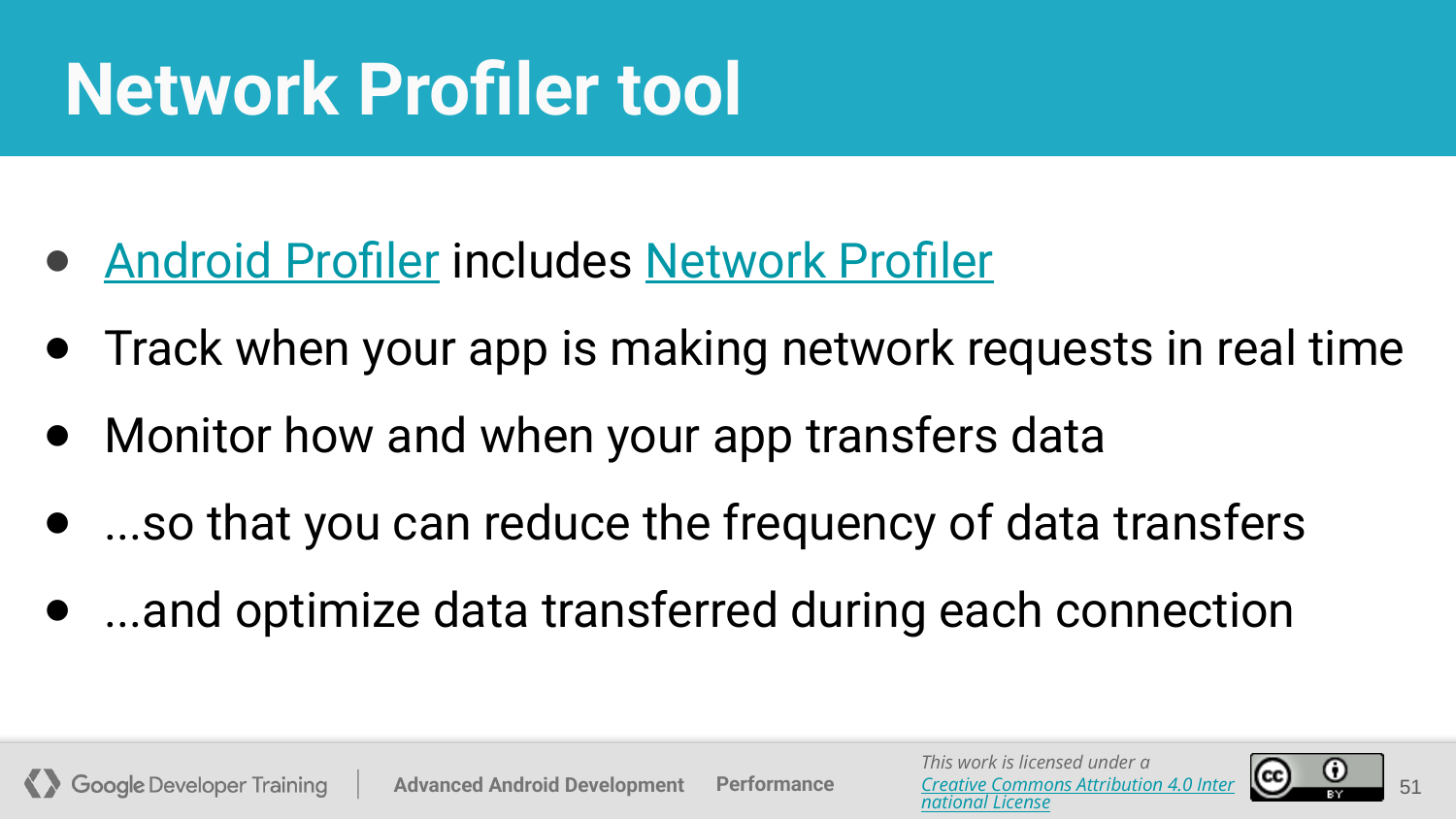

# Network Profiler tool

Android Profiler includes Network Profiler
Track when your app is making network requests in real time
Monitor how and when your app transfers data
...so that you can reduce the frequency of data transfers
...and optimize data transferred during each connection
51